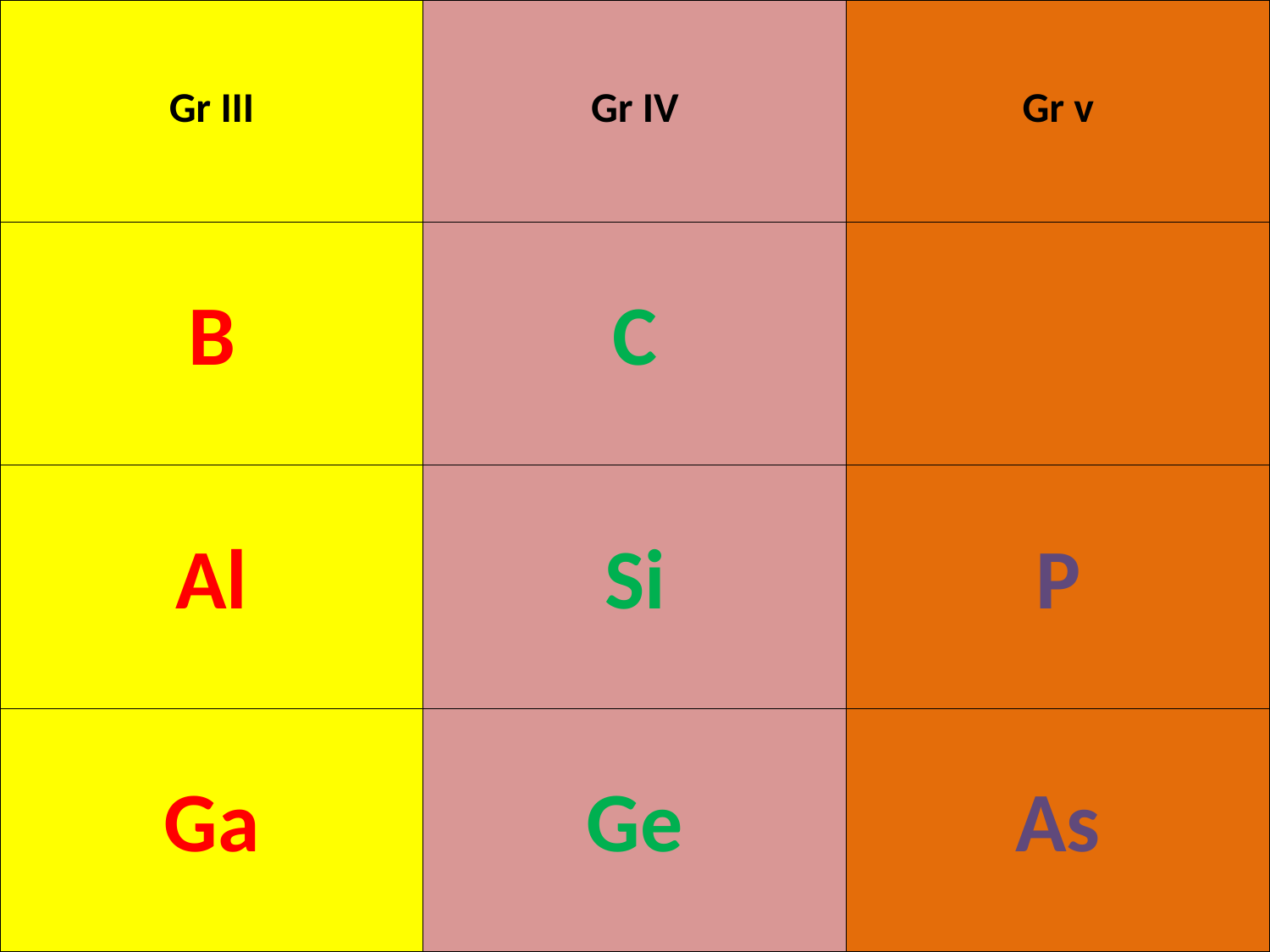

| Gr III | Gr IV | Gr v |
| --- | --- | --- |
| B | C |  |
| Al | Si | P |
| Ga | Ge | As |
35